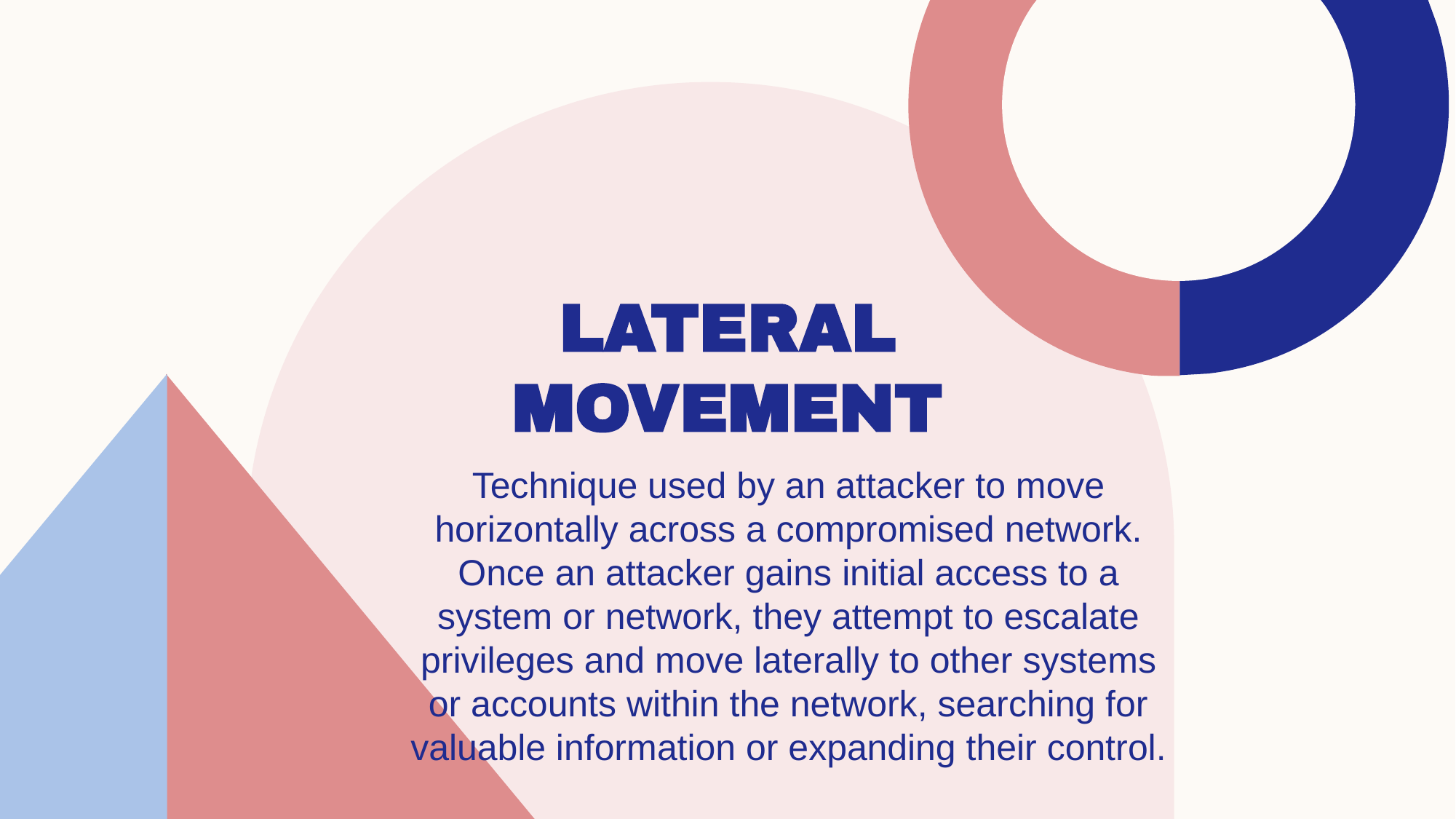

# Lateral Movement

Technique used by an attacker to move horizontally across a compromised network. Once an attacker gains initial access to a system or network, they attempt to escalate privileges and move laterally to other systems or accounts within the network, searching for valuable information or expanding their control.